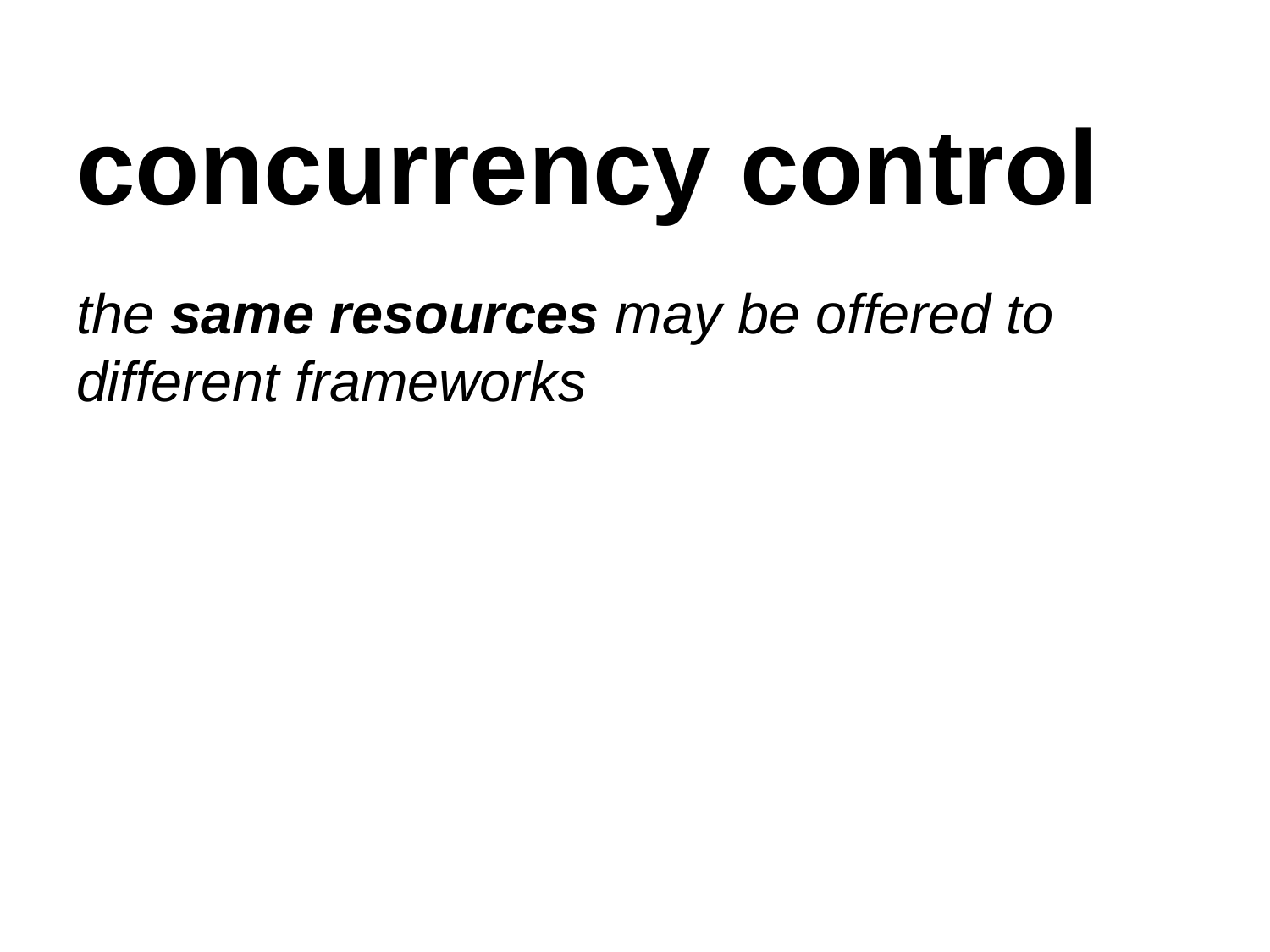

# concurrency control
the same resources may be offered to different frameworks